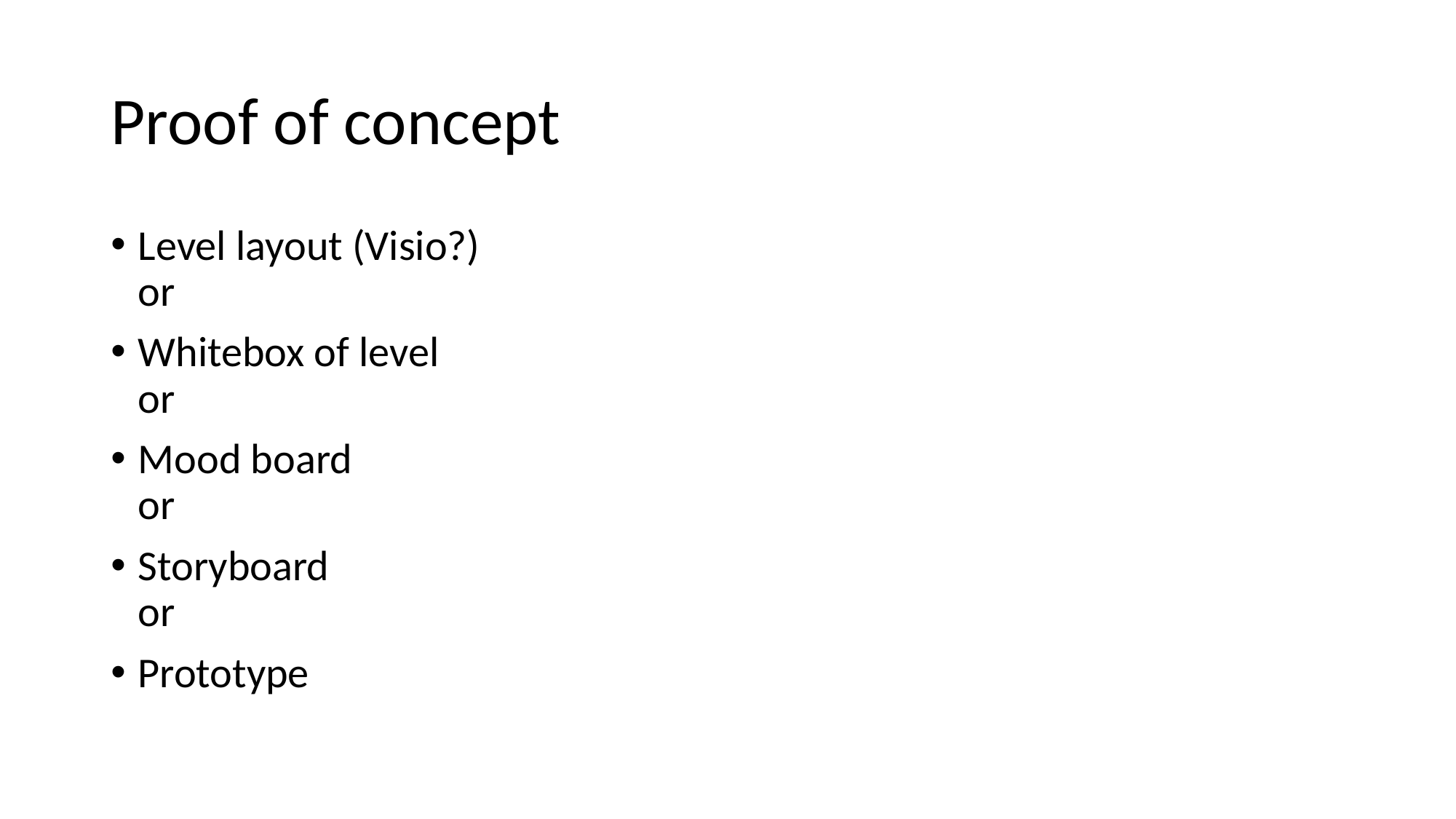

# Proof of concept
Level layout (Visio?)
or
Whitebox of level
or
Mood board
or
Storyboard
or
Prototype